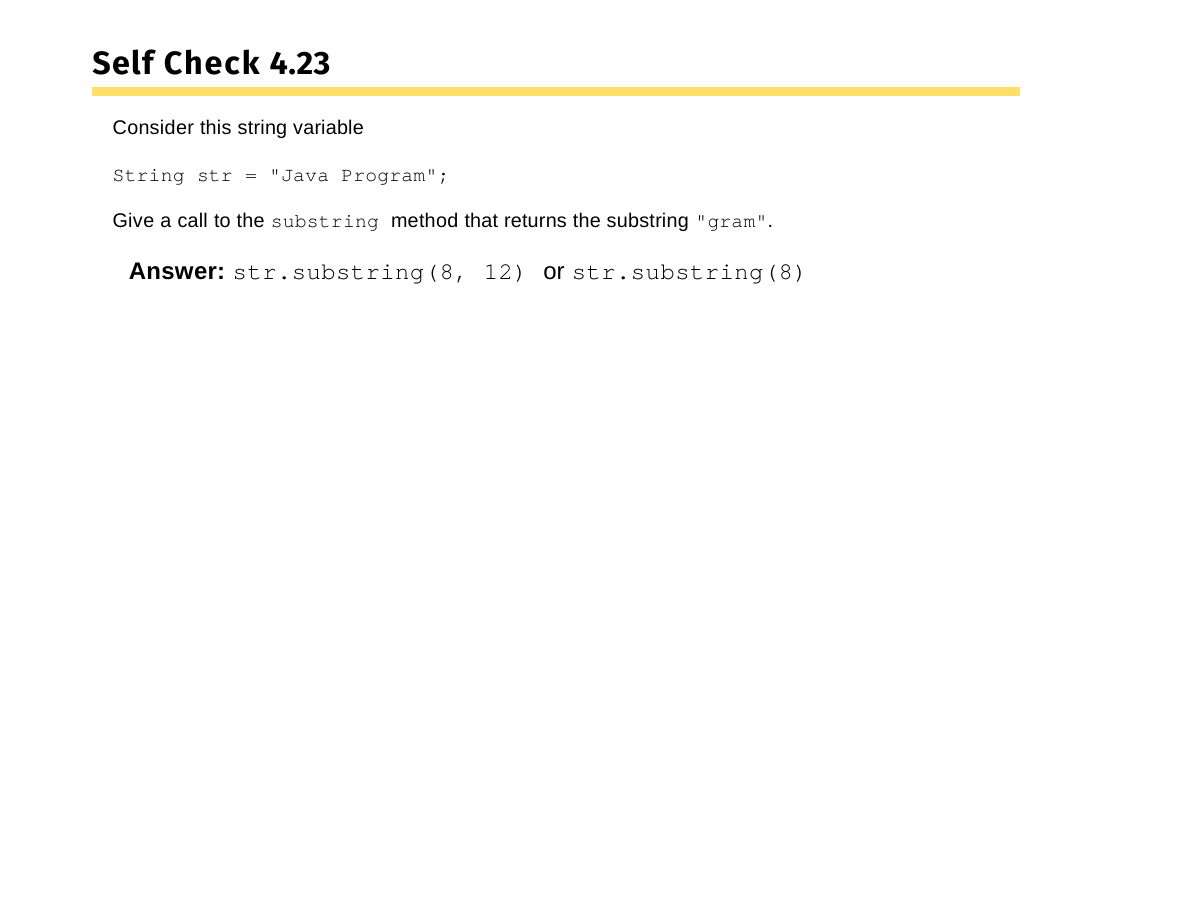

# Self Check 4.23
Consider this string variable

String str = "Java Program";

Give a call to the substring method that returns the substring "gram".

Answer: str.substring(8, 12) or str.substring(8)